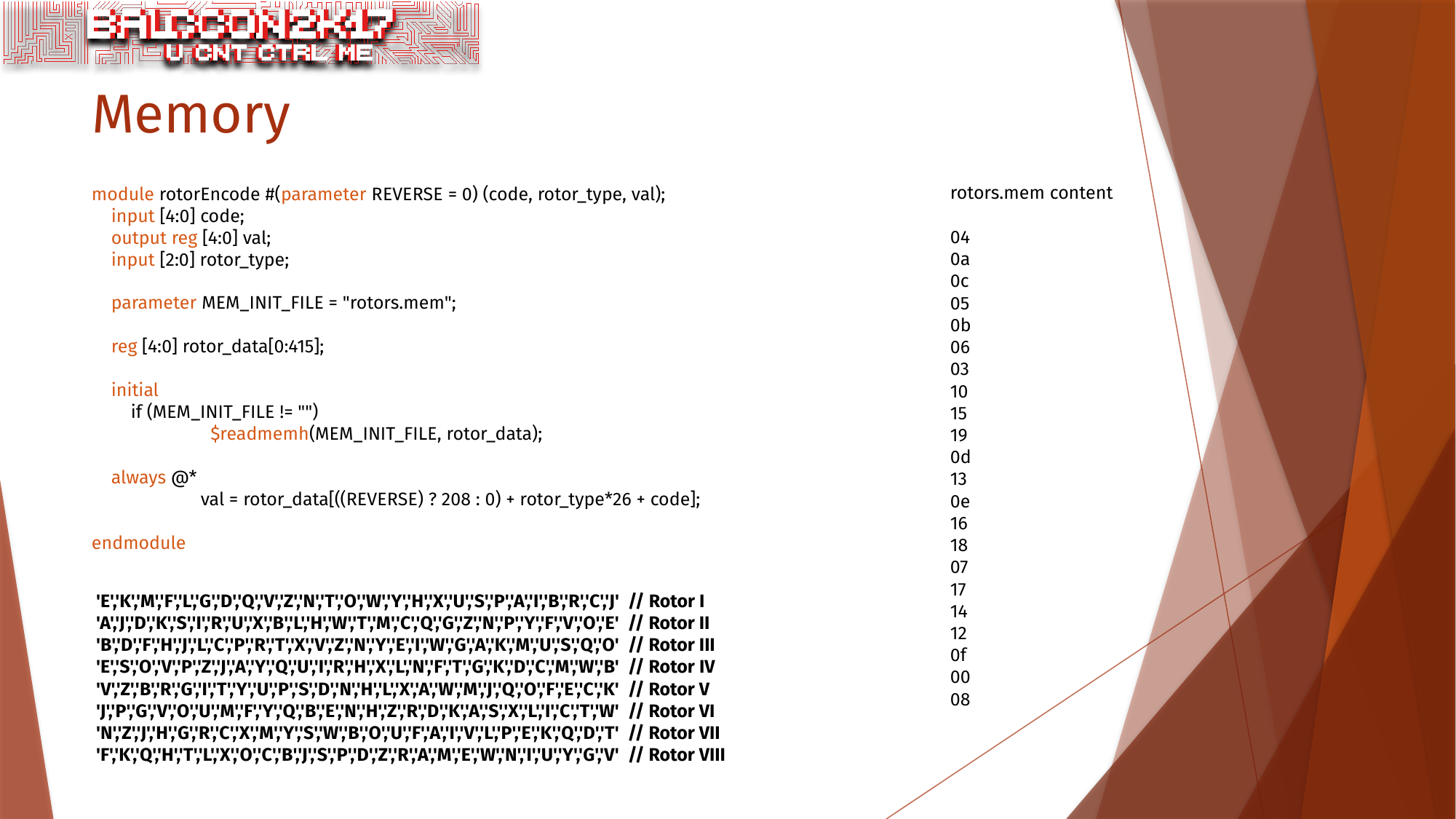

# Memory
module rotorEncode #(parameter REVERSE = 0) (code, rotor_type, val);
    input [4:0] code;
    output reg [4:0] val;
    input [2:0] rotor_type;

    parameter MEM_INIT_FILE = "rotors.mem";

    reg [4:0] rotor_data[0:415];

    initial
        if (MEM_INIT_FILE != "")
	  $readmemh(MEM_INIT_FILE, rotor_data);

    always @*
	val = rotor_data[((REVERSE) ? 208 : 0) + rotor_type*26 + code];

endmodule

| rotors.mem content 04 0a 0c 05 0b 06 03 10 15 19 0d 13 0e 16 18 07 17 14 12 0f 00 08 |
| --- |
| 'E','K','M','F','L','G','D','Q','V','Z','N','T','O','W','Y','H','X','U','S','P','A','I','B','R','C','J' // Rotor I 'A','J','D','K','S','I','R','U','X','B','L','H','W','T','M','C','Q','G','Z','N','P','Y','F','V','O','E' // Rotor II 'B','D','F','H','J','L','C','P','R','T','X','V','Z','N','Y','E','I','W','G','A','K','M','U','S','Q','O' // Rotor III 'E','S','O','V','P','Z','J','A','Y','Q','U','I','R','H','X','L','N','F','T','G','K','D','C','M','W','B' // Rotor IV 'V','Z','B','R','G','I','T','Y','U','P','S','D','N','H','L','X','A','W','M','J','Q','O','F','E','C','K' // Rotor V 'J','P','G','V','O','U','M','F','Y','Q','B','E','N','H','Z','R','D','K','A','S','X','L','I','C','T','W' // Rotor VI 'N','Z','J','H','G','R','C','X','M','Y','S','W','B','O','U','F','A','I','V','L','P','E','K','Q','D','T' // Rotor VII 'F','K','Q','H','T','L','X','O','C','B','J','S','P','D','Z','R','A','M','E','W','N','I','U','Y','G','V' // Rotor VIII |
| --- |